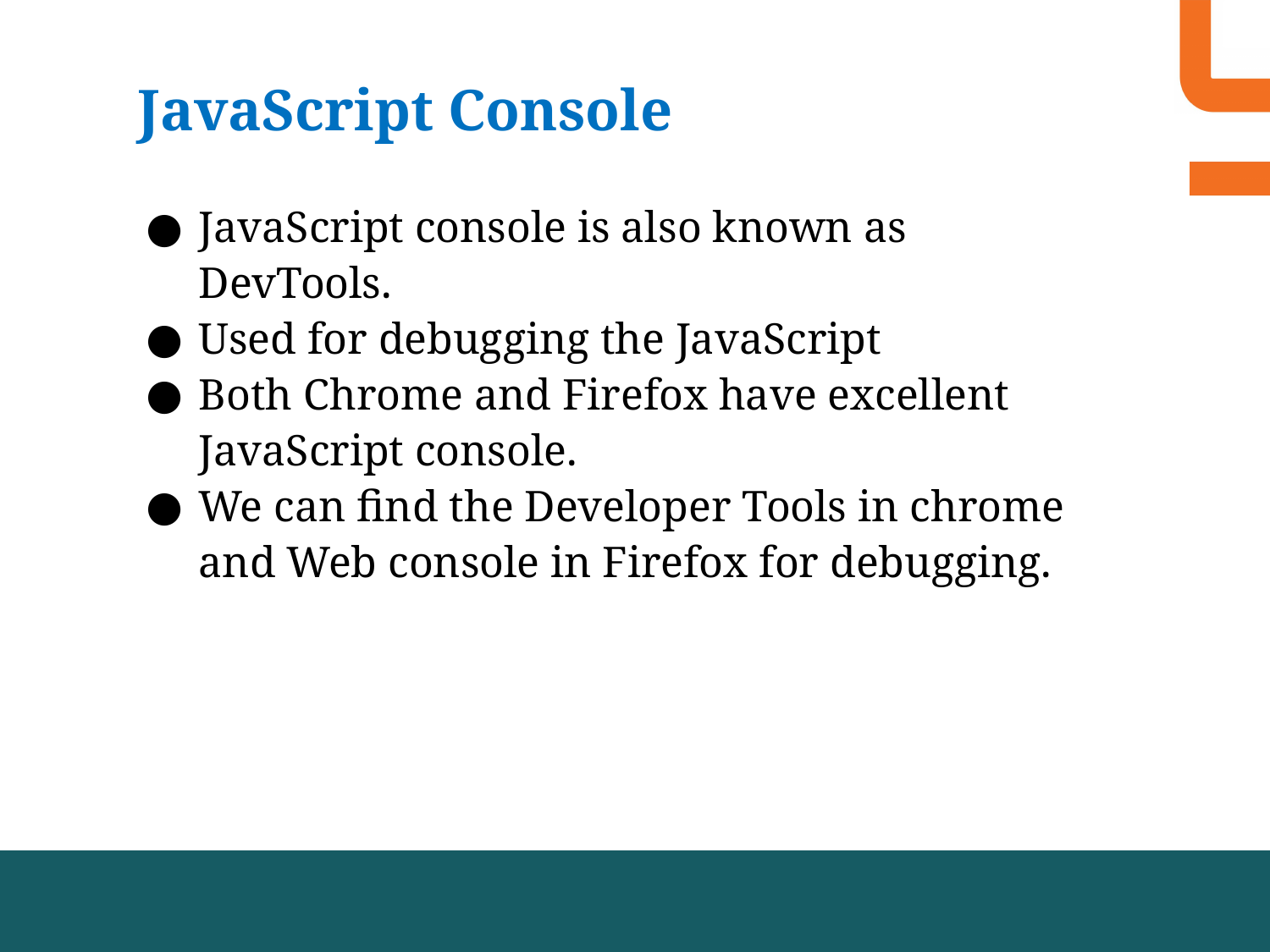

JavaScript Console
JavaScript console is also known as DevTools.
Used for debugging the JavaScript
Both Chrome and Firefox have excellent JavaScript console.
We can find the Developer Tools in chrome and Web console in Firefox for debugging.